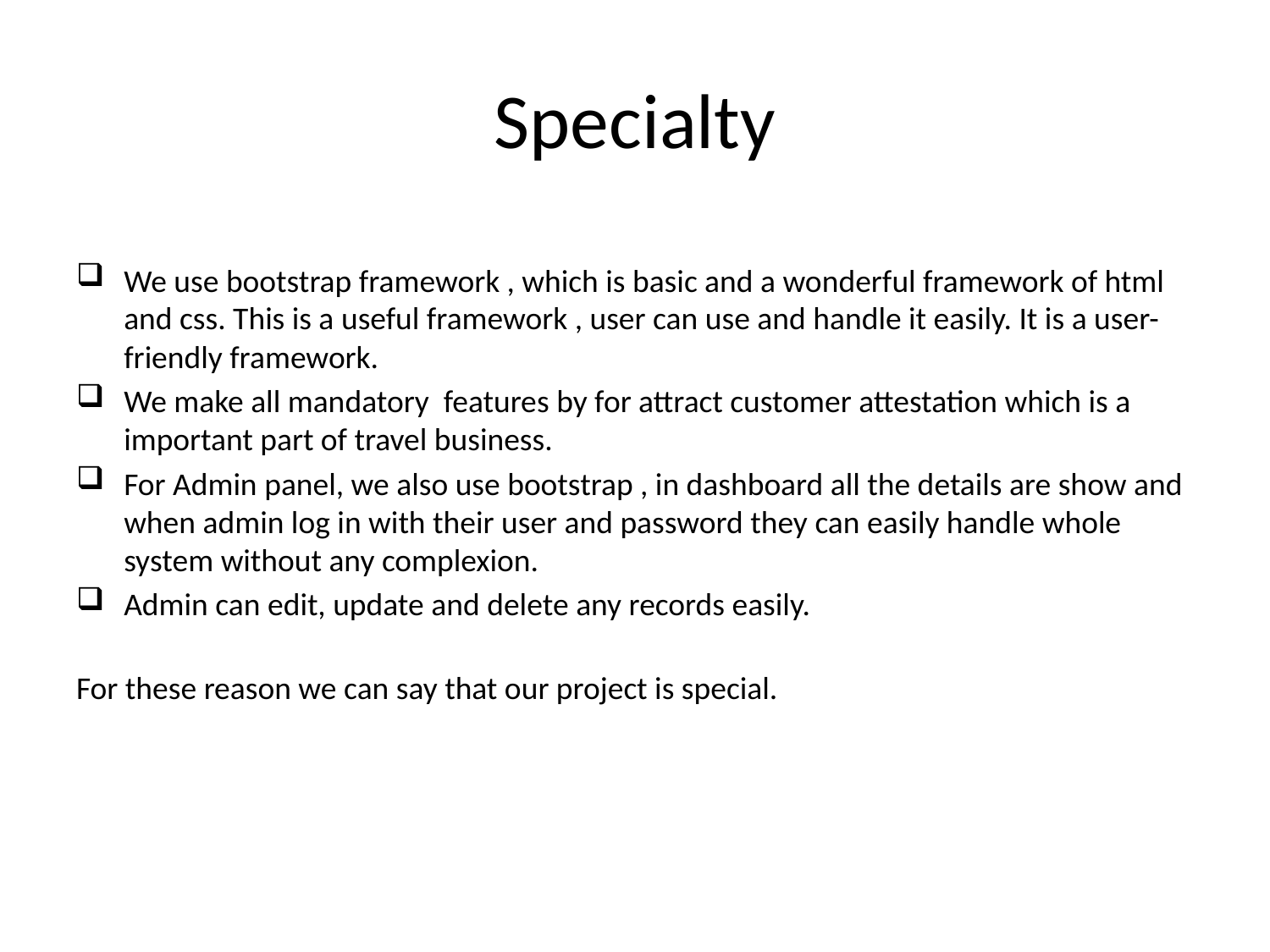

# Specialty
We use bootstrap framework , which is basic and a wonderful framework of html and css. This is a useful framework , user can use and handle it easily. It is a user-friendly framework.
We make all mandatory  features by for attract customer attestation which is a important part of travel business.
For Admin panel, we also use bootstrap , in dashboard all the details are show and when admin log in with their user and password they can easily handle whole system without any complexion.
Admin can edit, update and delete any records easily.

For these reason we can say that our project is special.